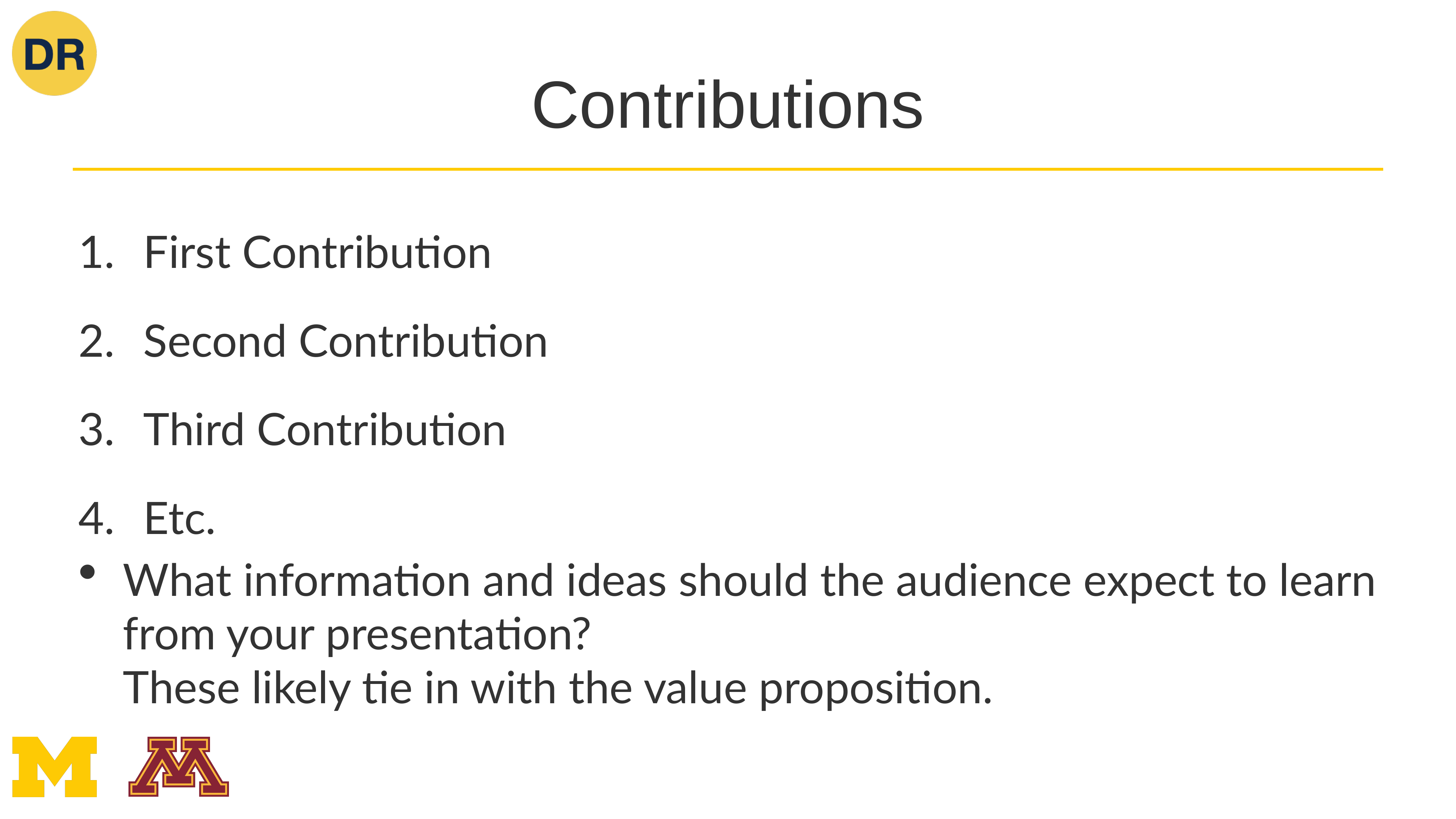

# Contributions
First Contribution
Second Contribution
Third Contribution
Etc.
What information and ideas should the audience expect to learn from your presentation?
These likely tie in with the value proposition.
6